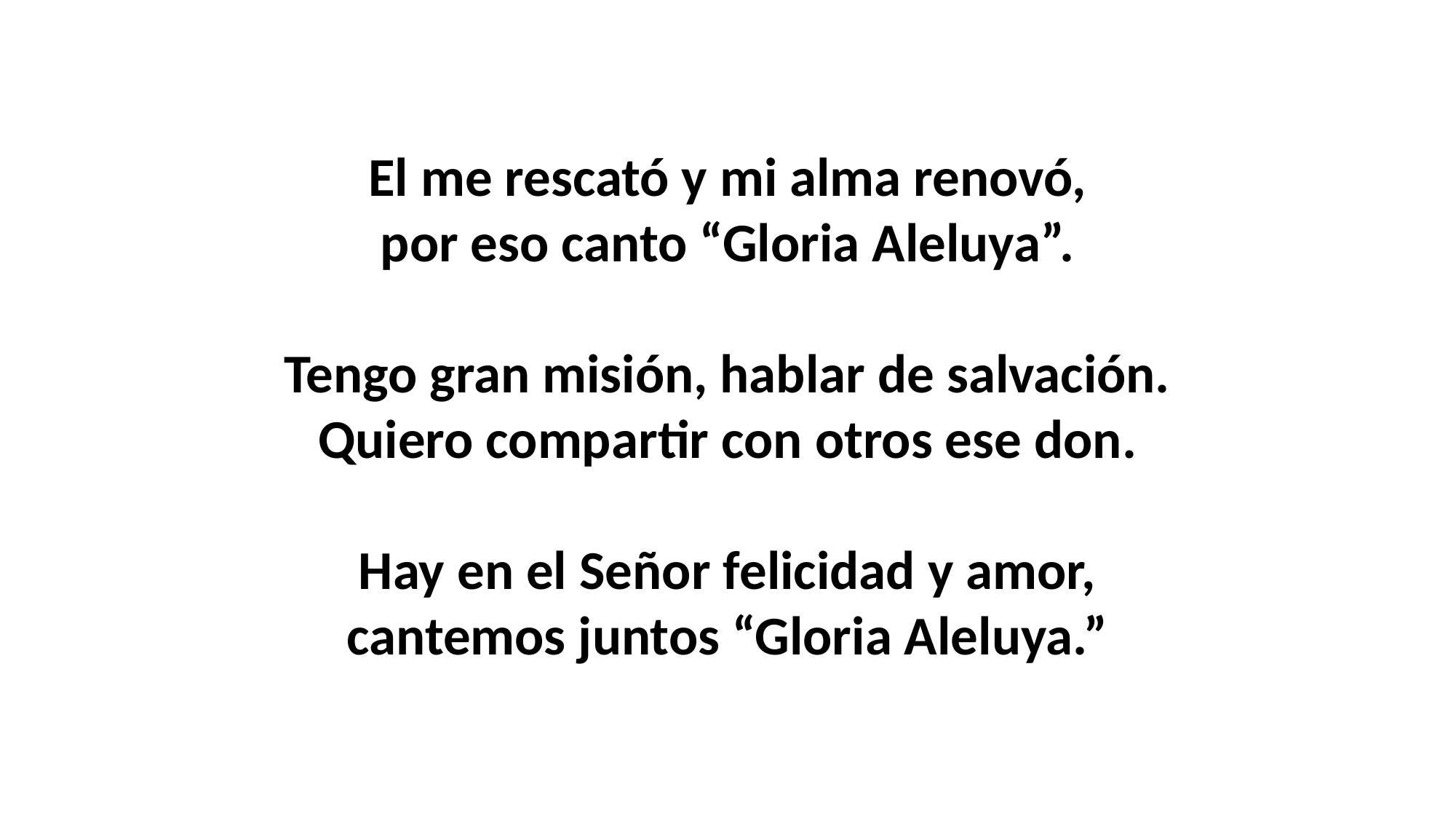

El me rescató y mi alma renovó,
por eso canto “Gloria Aleluya”.

Tengo gran misión, hablar de salvación.
Quiero compartir con otros ese don.

Hay en el Señor felicidad y amor,
cantemos juntos “Gloria Aleluya.”